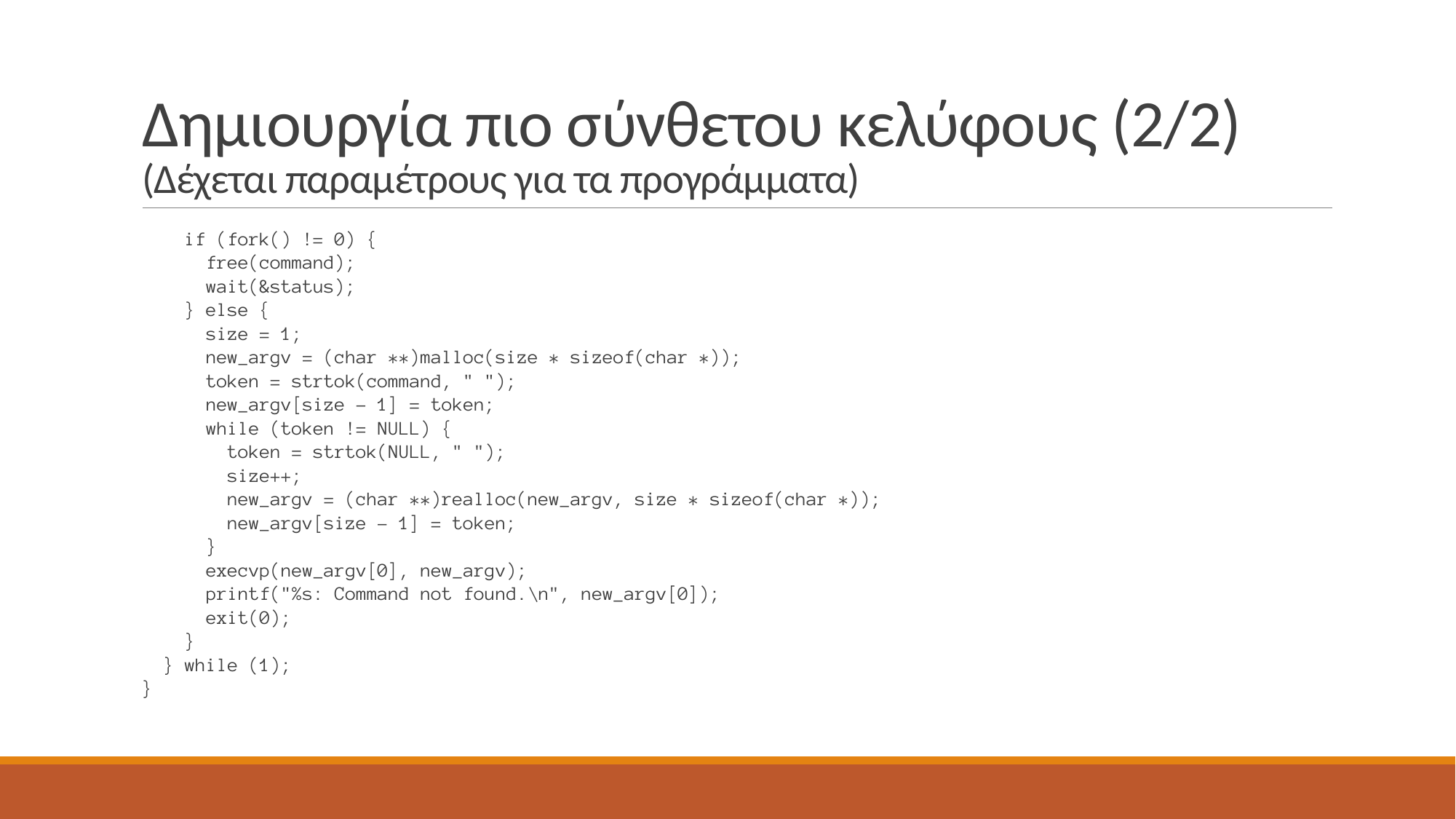

# Δημιουργία πιο σύνθετου κελύφους (2/2) (Δέχεται παραμέτρους για τα προγράμματα)
    if (fork() != 0) {
      free(command);
      wait(&status);
    } else {
      size = 1;
      new_argv = (char **)malloc(size * sizeof(char *));
      token = strtok(command, " ");
      new_argv[size - 1] = token;
      while (token != NULL) {
        token = strtok(NULL, " ");
        size++;
        new_argv = (char **)realloc(new_argv, size * sizeof(char *));
        new_argv[size - 1] = token;
      }
      execvp(new_argv[0], new_argv);
      printf("%s: Command not found.\n", new_argv[0]);
      exit(0);
    }
  } while (1);
}